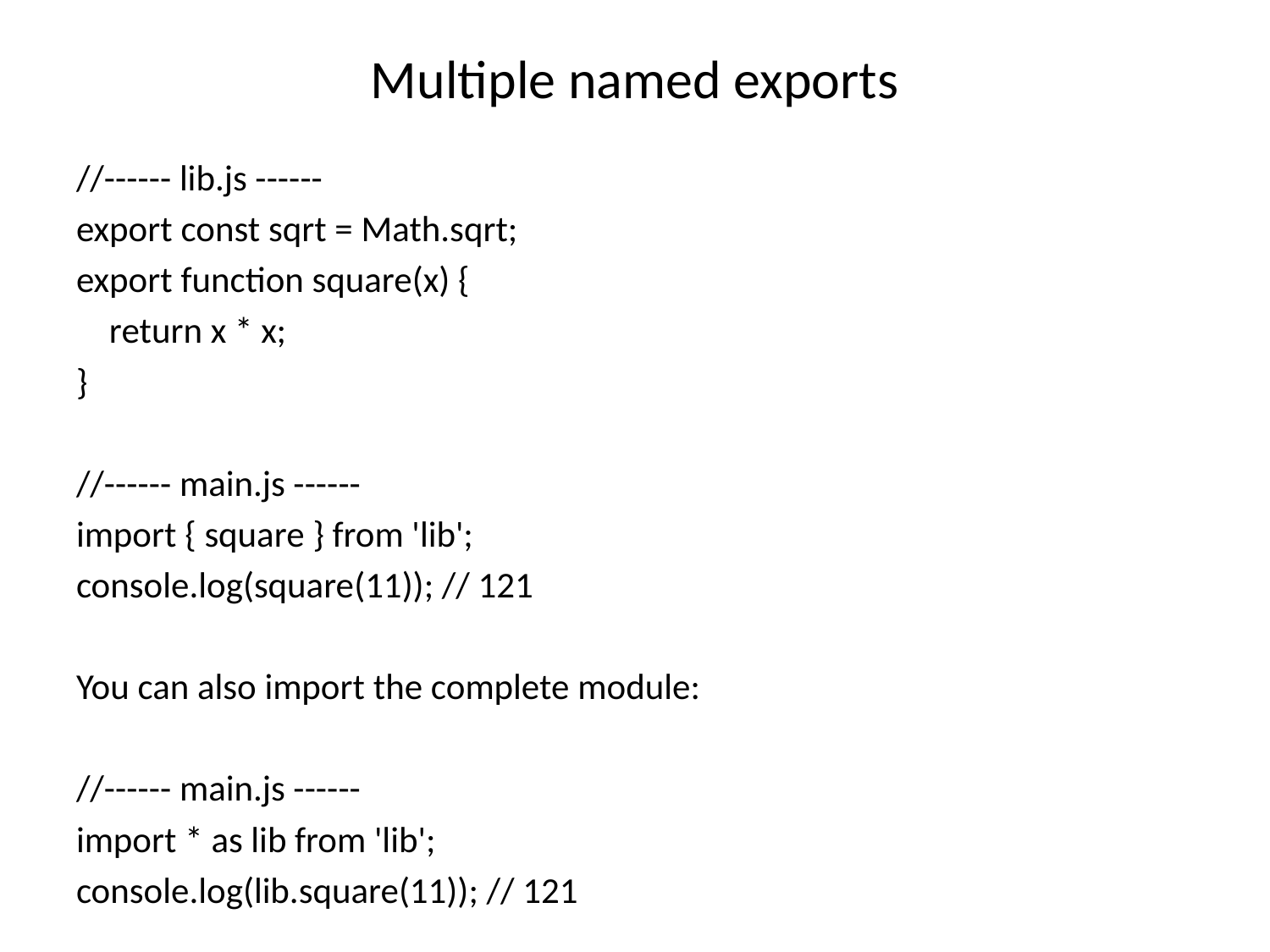

# Multiple named exports
//------ lib.js ------
export const sqrt = Math.sqrt;
export function square(x) {
    return x * x;
}

//------ main.js ------
import { square } from 'lib';
console.log(square(11)); // 121

You can also import the complete module:

//------ main.js ------
import * as lib from 'lib';
console.log(lib.square(11)); // 121